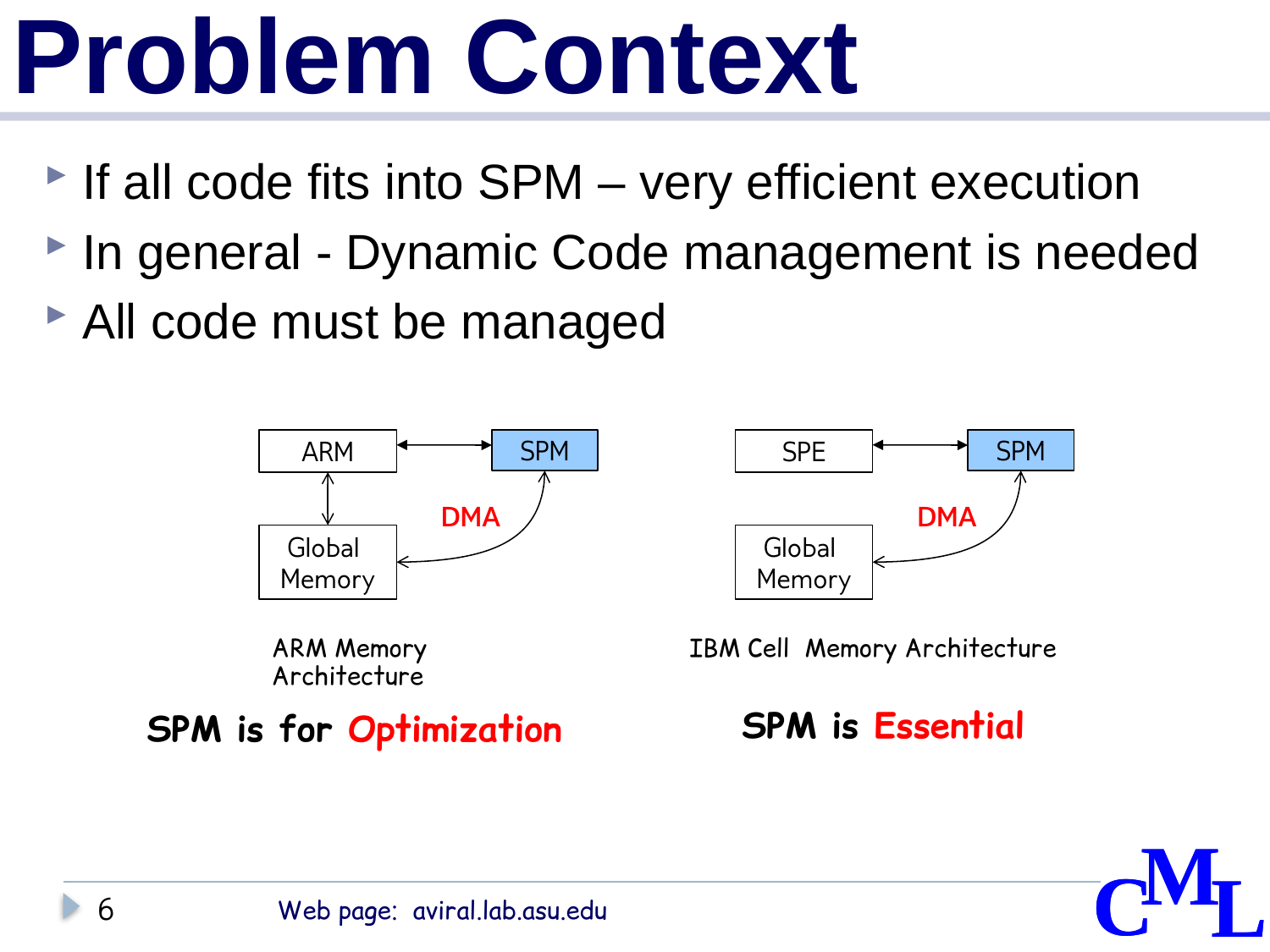

# Problem Context
If all code fits into SPM – very efficient execution
In general - Dynamic Code management is needed
All code must be managed
ARM
SPM
SPE
SPM

DMA
DMA
Global
Memory
Global
Memory
ARM Memory Architecture
IBM Cell  Memory Architecture
SPM is Essential
SPM is for Optimization
6